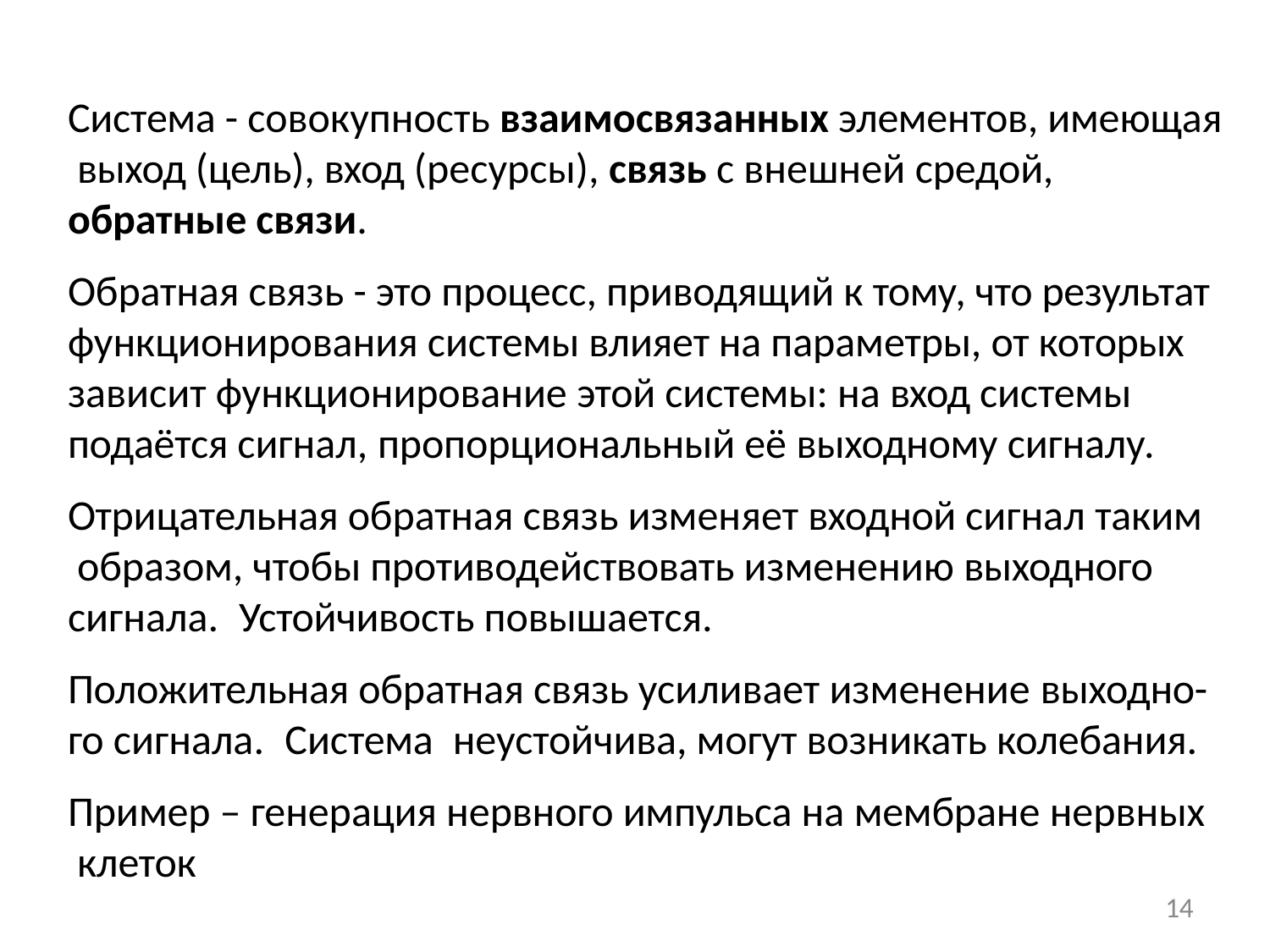

Система - совокупность взаимосвязанных элементов, имеющая  выход (цель), вход (ресурсы), связь с внешней средой,  обратные связи.
Обратная связь - это процесс, приводящий к тому, что результат  функционирования системы влияет на параметры, от которых  зависит функционирование этой системы: на вход системы  подаётся сигнал, пропорциональный её выходному сигналу.
Отрицательная обратная связь изменяет входной сигнал таким  образом, чтобы противодействовать изменению выходного  сигнала.	Устойчивость повышается.
Положительная обратная связь усиливает изменение выходно-
го сигнала.	Система	неустойчива, могут возникать колебания.
Пример – генерация нервного импульса на мембране нервных  клеток
14